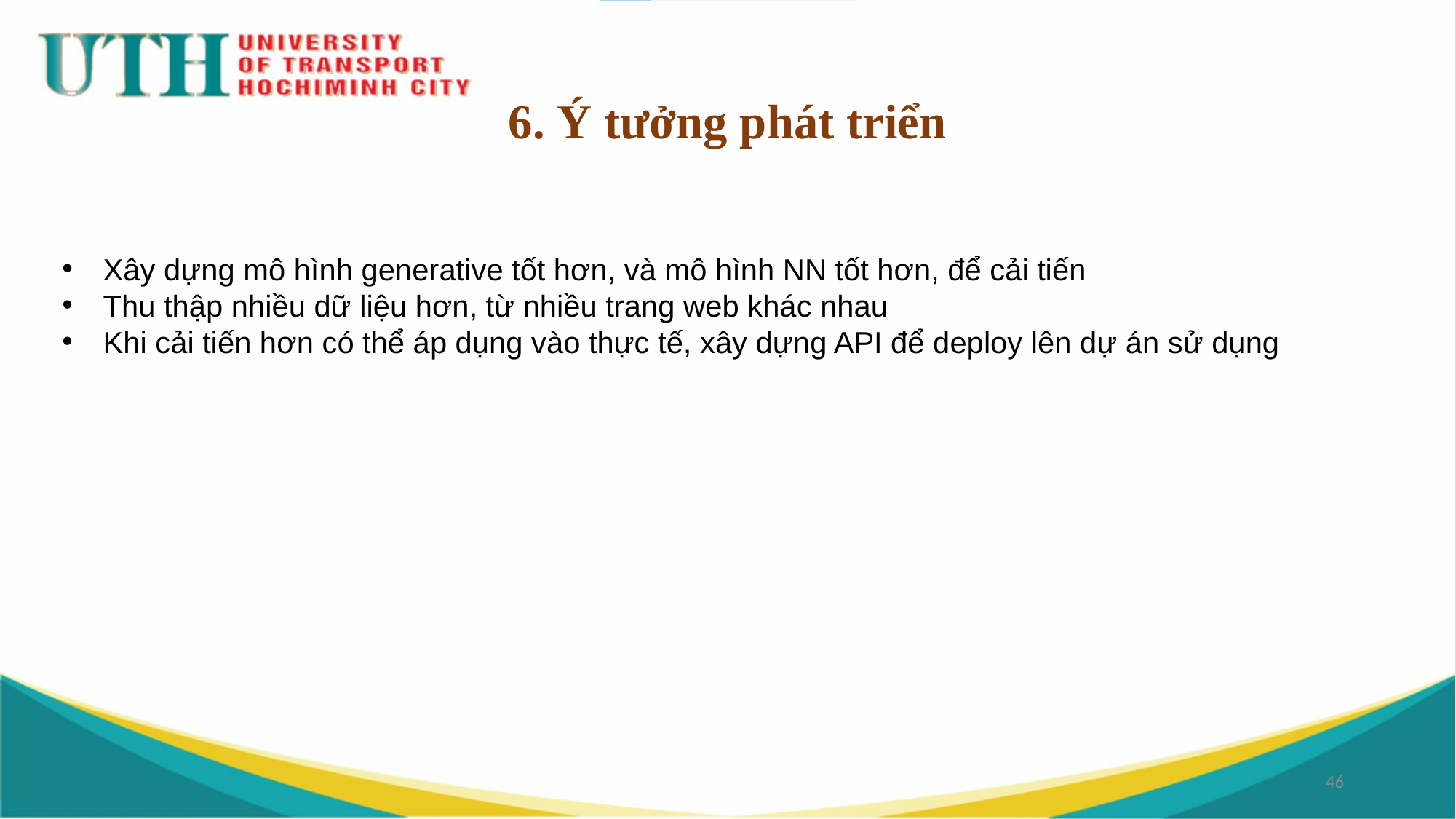

# 6. Ý tưởng phát triển
Xây dựng mô hình generative tốt hơn, và mô hình NN tốt hơn, để cải tiến
Thu thập nhiều dữ liệu hơn, từ nhiều trang web khác nhau
Khi cải tiến hơn có thể áp dụng vào thực tế, xây dựng API để deploy lên dự án sử dụng
46